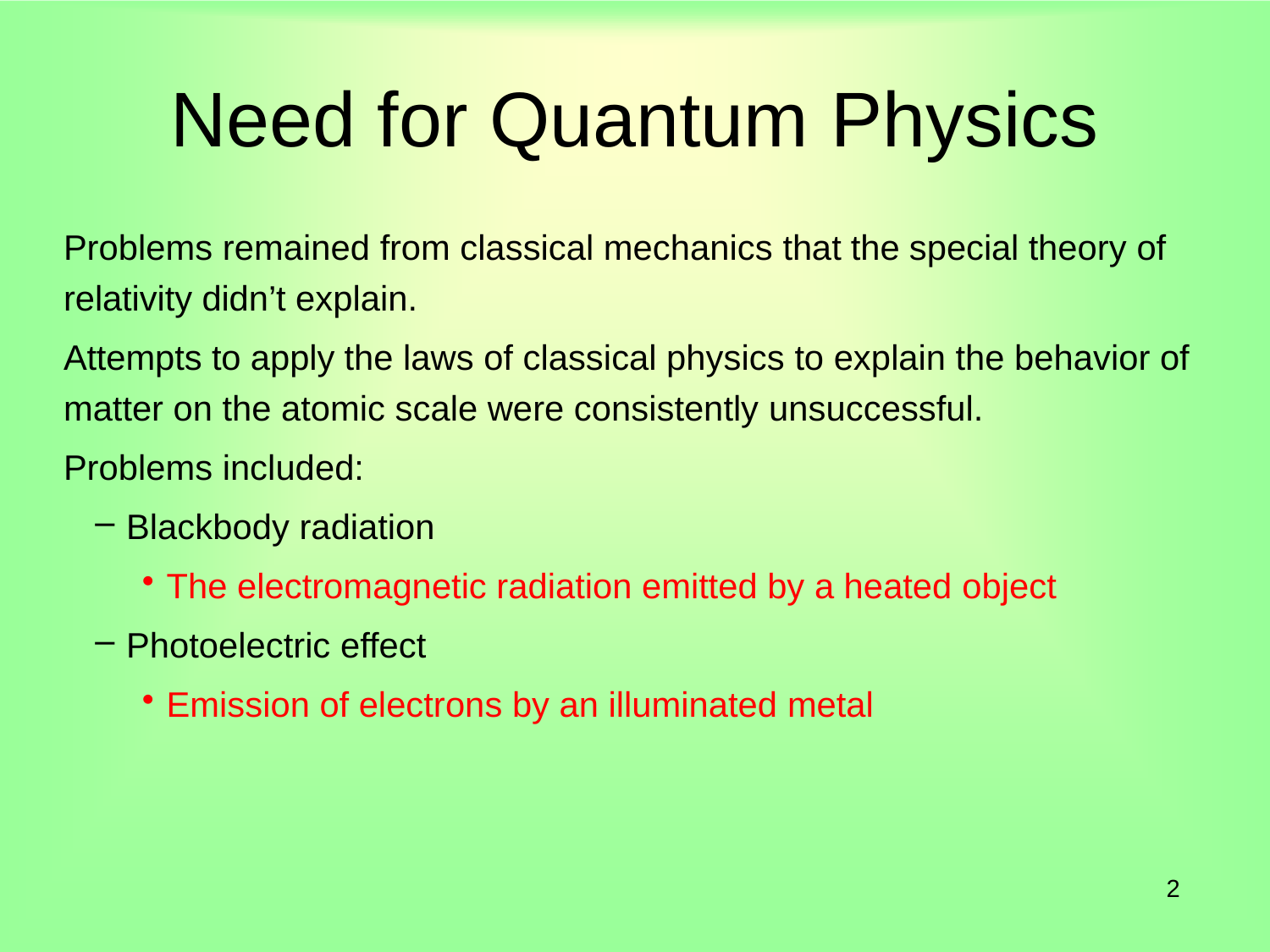

# Need for Quantum Physics
Problems remained from classical mechanics that the special theory of  relativity didn’t explain.
Attempts to apply the laws of classical physics to explain the behavior of  matter on the atomic scale were consistently unsuccessful.
Problems included:
Blackbody radiation
The electromagnetic radiation emitted by a heated object
Photoelectric effect
Emission of electrons by an illuminated metal
2